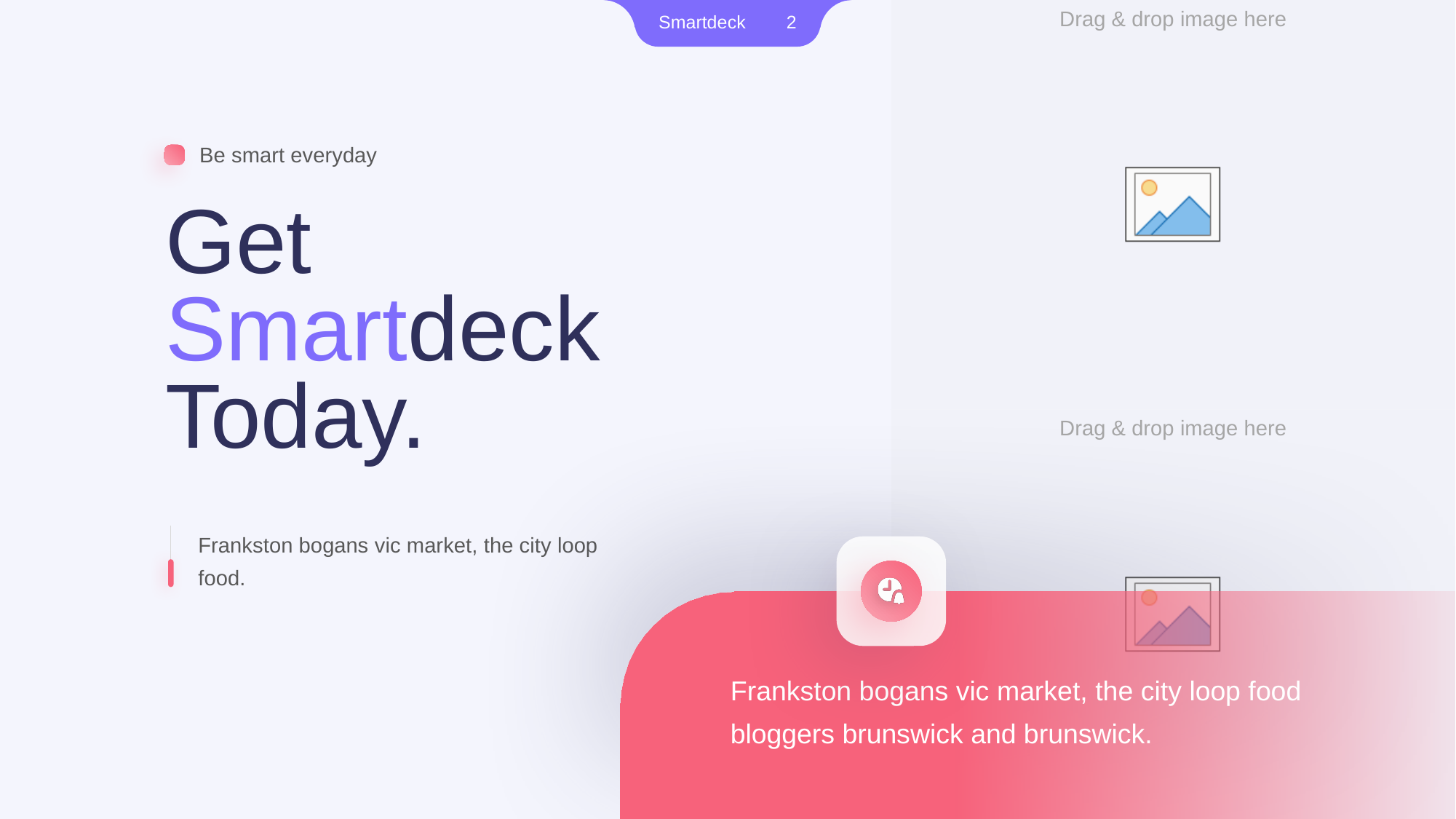

Be smart everyday

Get Smartdeck Today.

Frankston bogans vic market, the city loop food.

Frankston bogans vic market, the city loop food bloggers brunswick and brunswick.